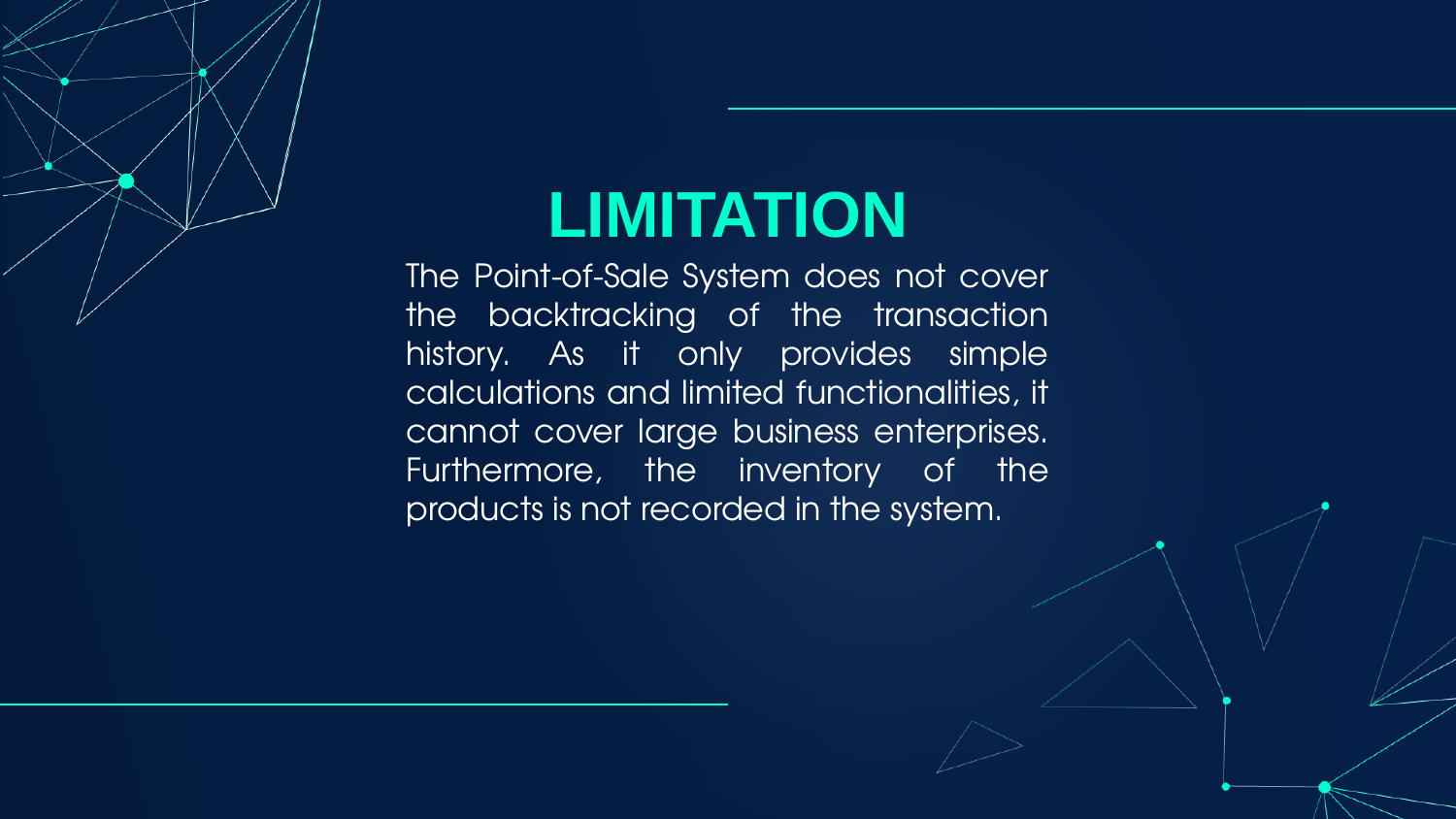

# LIMITATION
The Point-of-Sale System does not cover the backtracking of the transaction history. As it only provides simple calculations and limited functionalities, it cannot cover large business enterprises. Furthermore, the inventory of the products is not recorded in the system.